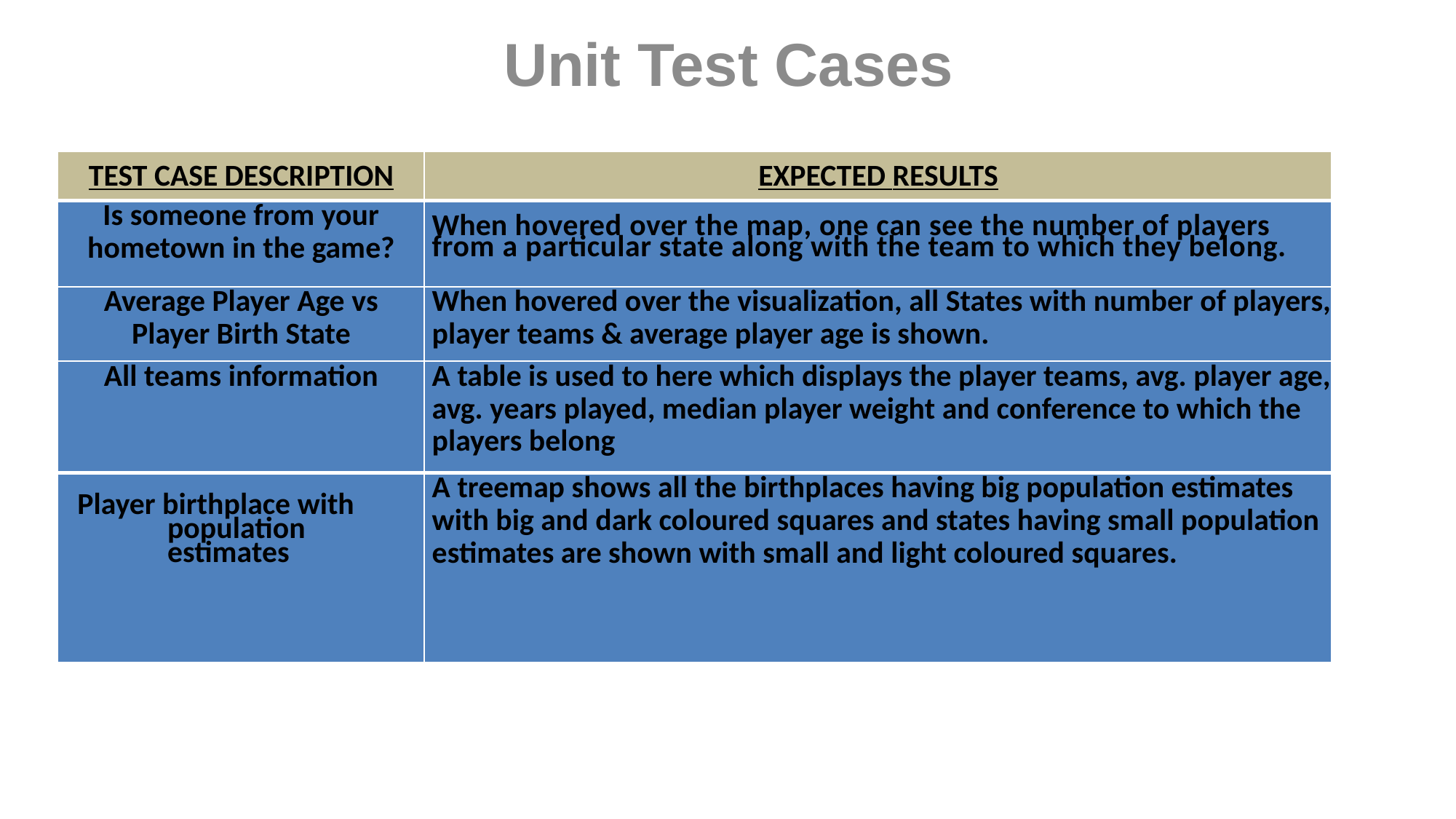

Unit Test Cases

#
| TEST CASE DESCRIPTION | EXPECTED RESULTS |
| --- | --- |
| Is someone from your hometown in the game? | When hovered over the map, one can see the number of players from a particular state along with the team to which they belong. |
| Average Player Age vs Player Birth State | When hovered over the visualization, all States with number of players, player teams & average player age is shown. |
| All teams information | A table is used to here which displays the player teams, avg. player age, avg. years played, median player weight and conference to which the players belong |
| Player birthplace with population estimates | A treemap shows all the birthplaces having big population estimates with big and dark coloured squares and states having small population estimates are shown with small and light coloured squares. |